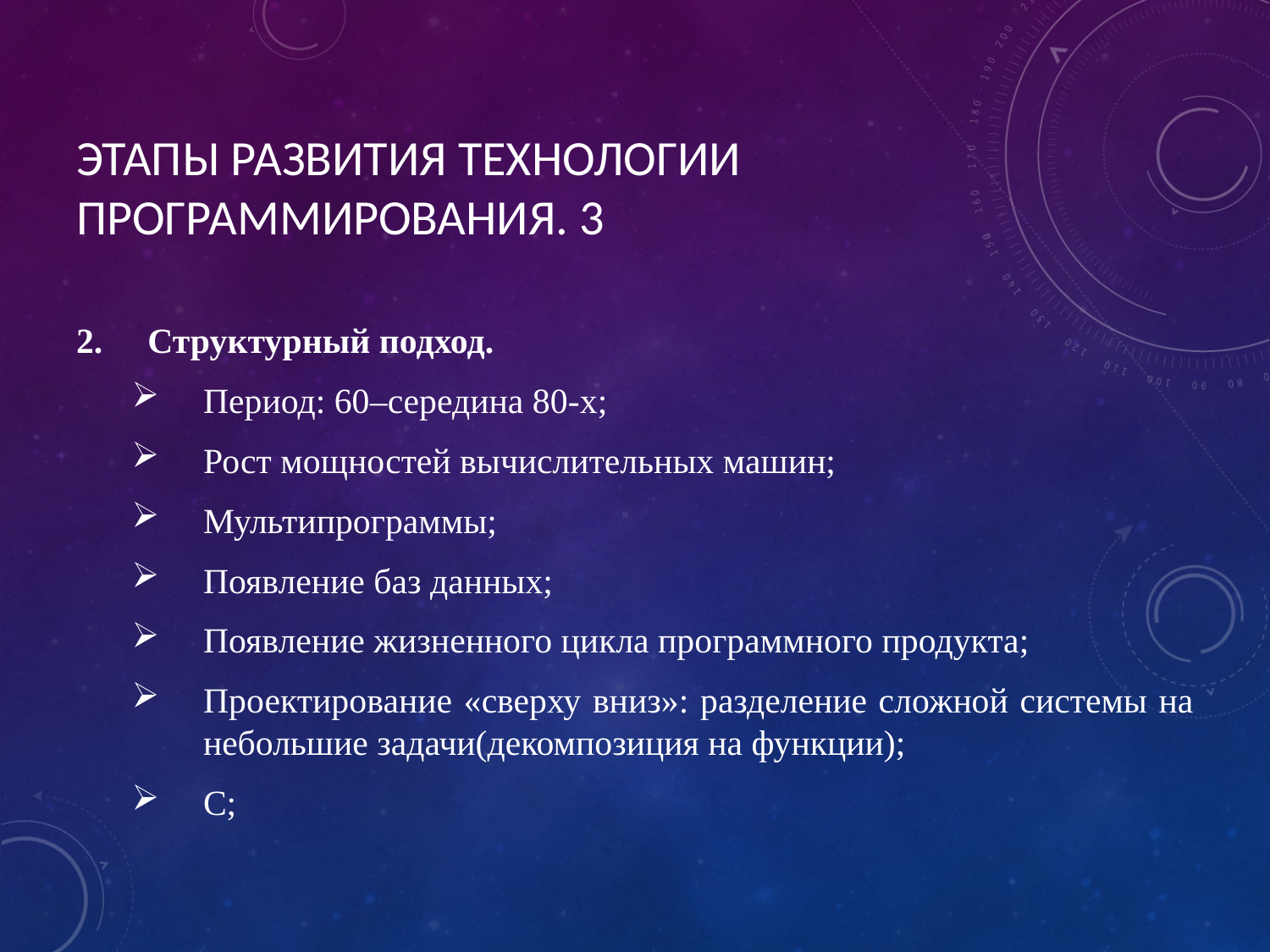

# Этапы развития технологии программирования. 3
Структурный подход.
Период: 60–середина 80-х;
Рост мощностей вычислительных машин;
Мультипрограммы;
Появление баз данных;
Появление жизненного цикла программного продукта;
Проектирование «сверху вниз»: разделение сложной системы на небольшие задачи(декомпозиция на функции);
C;